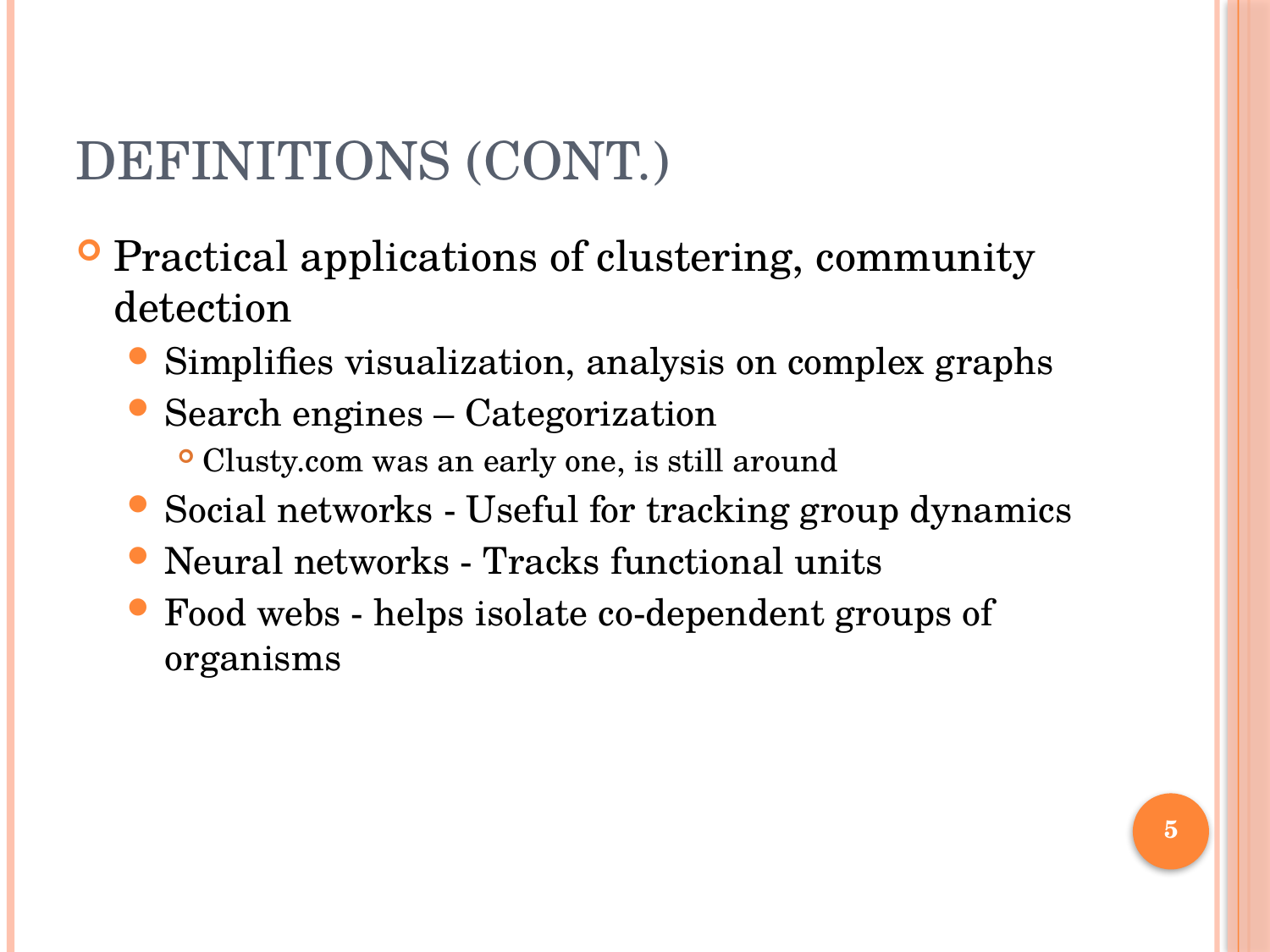

# Definitions (cont.)
Practical applications of clustering, community detection
Simplifies visualization, analysis on complex graphs
Search engines – Categorization
Clusty.com was an early one, is still around
Social networks - Useful for tracking group dynamics
Neural networks - Tracks functional units
Food webs - helps isolate co-dependent groups of organisms

5